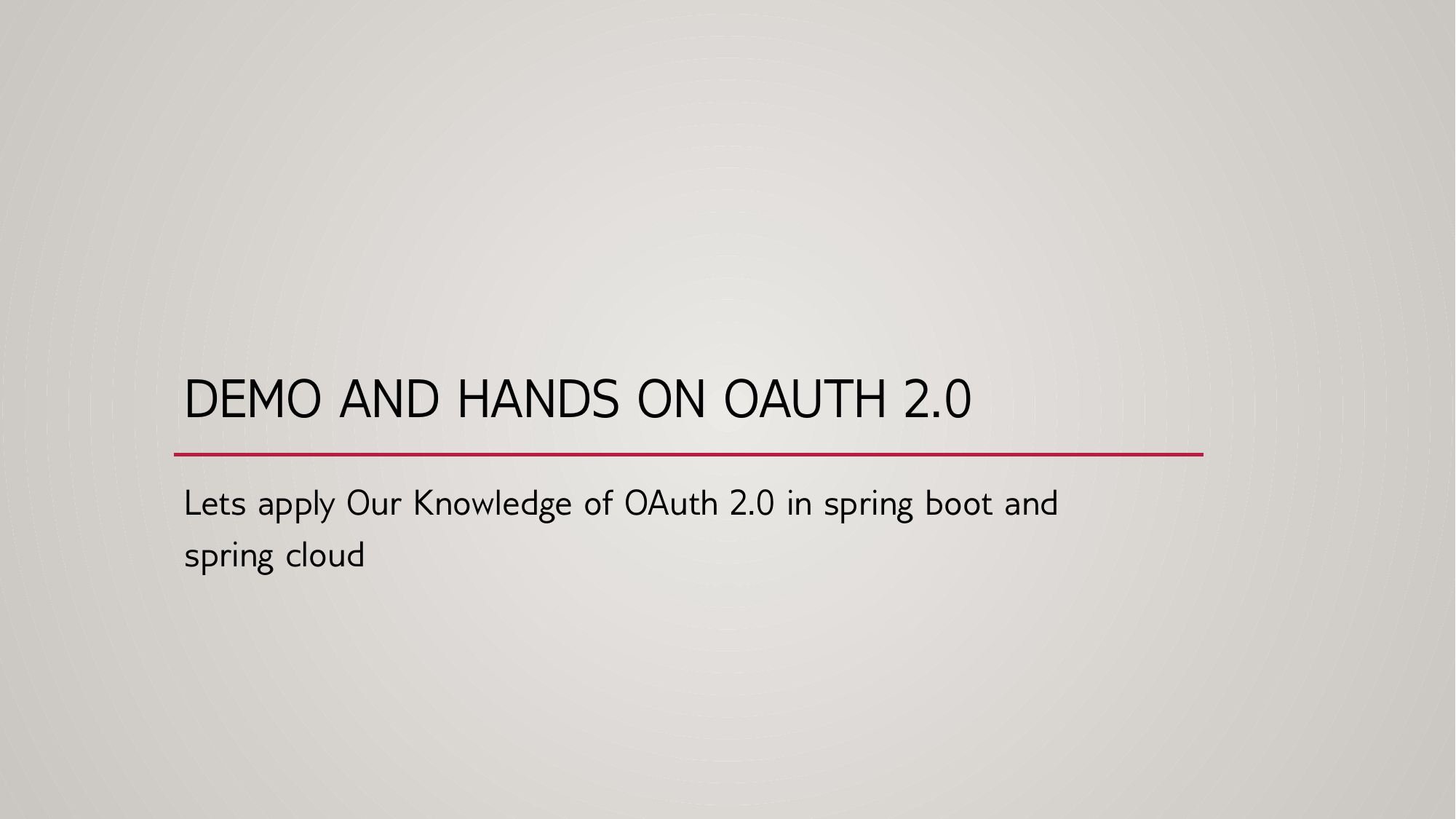

# Demo and Hands On Oauth 2.0
Lets apply Our Knowledge of OAuth 2.0 in spring boot and spring cloud